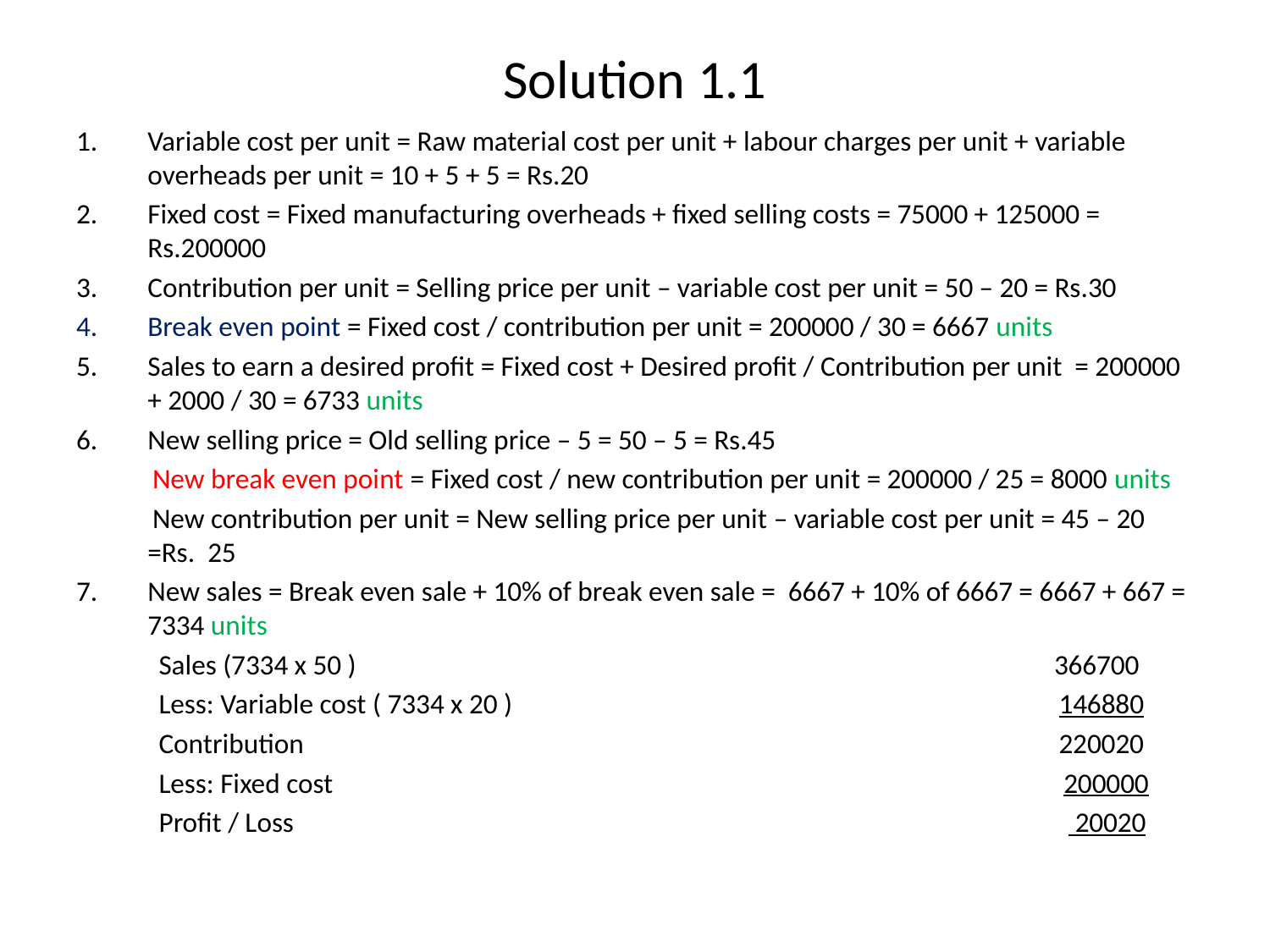

# Solution 1.1
Variable cost per unit = Raw material cost per unit + labour charges per unit + variable overheads per unit = 10 + 5 + 5 = Rs.20
Fixed cost = Fixed manufacturing overheads + fixed selling costs = 75000 + 125000 = Rs.200000
Contribution per unit = Selling price per unit – variable cost per unit = 50 – 20 = Rs.30
Break even point = Fixed cost / contribution per unit = 200000 / 30 = 6667 units
Sales to earn a desired profit = Fixed cost + Desired profit / Contribution per unit  = 200000 + 2000 / 30 = 6733 units
New selling price = Old selling price – 5 = 50 – 5 = Rs.45
            New break even point = Fixed cost / new contribution per unit = 200000 / 25 = 8000 units
            New contribution per unit = New selling price per unit – variable cost per unit = 45 – 20 =Rs.  25
New sales = Break even sale + 10% of break even sale =  6667 + 10% of 6667 = 6667 + 667 =  7334 units
             Sales (7334 x 50 )                                                                                                              366700
             Less: Variable cost ( 7334 x 20 )                                                                                      146880
             Contribution                                                                                                                       220020
             Less: Fixed cost                                                                                                                   200000
             Profit / Loss                                                                                                                           20020